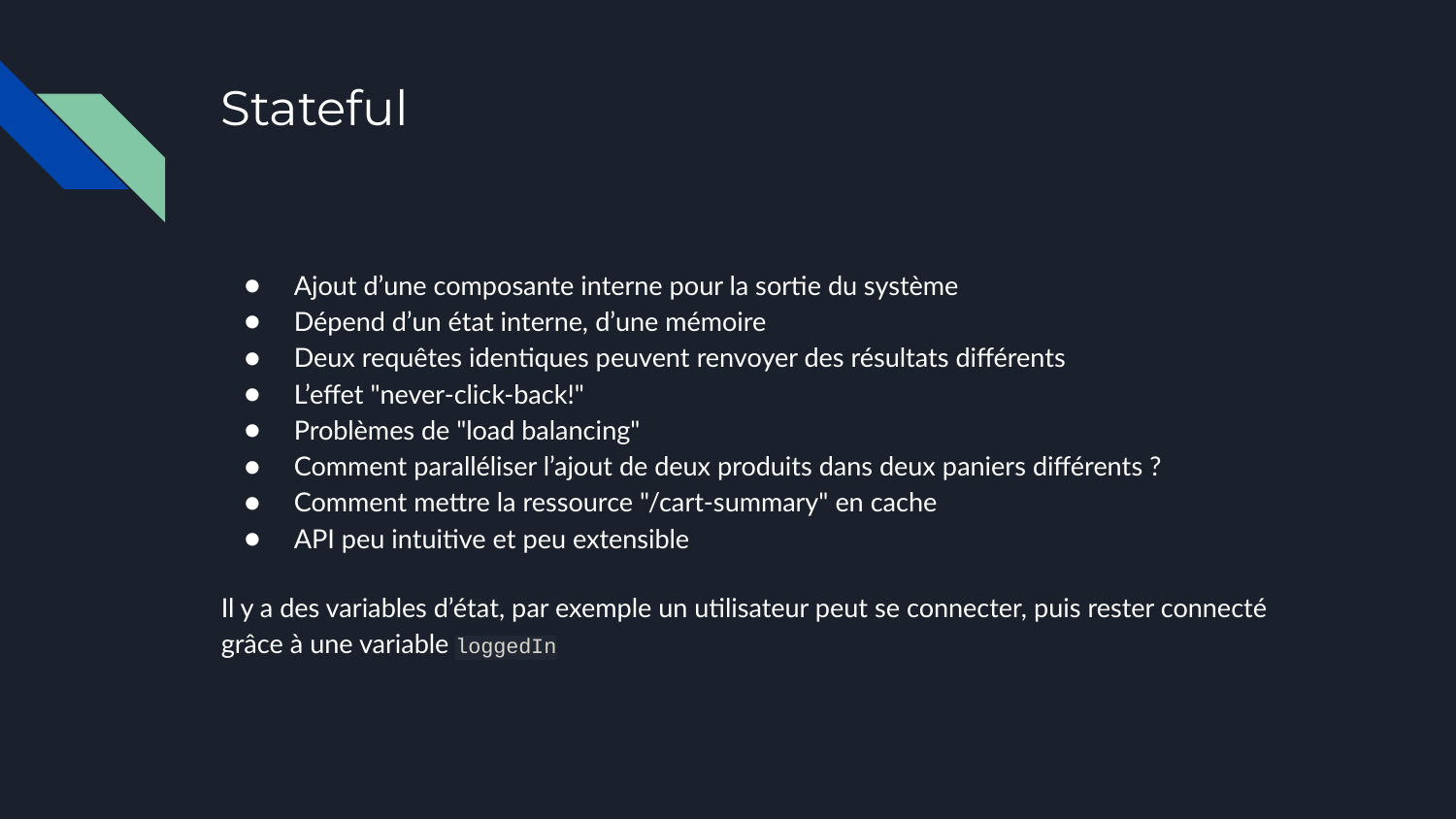

# Stateful
Ajout d’une composante interne pour la sortie du système
Dépend d’un état interne, d’une mémoire
Deux requêtes identiques peuvent renvoyer des résultats différents
L’effet "never-click-back!"
Problèmes de "load balancing"
Comment paralléliser l’ajout de deux produits dans deux paniers différents ?
Comment mettre la ressource "/cart-summary" en cache
API peu intuitive et peu extensible
Il y a des variables d’état, par exemple un utilisateur peut se connecter, puis rester connecté grâce à une variable loggedIn